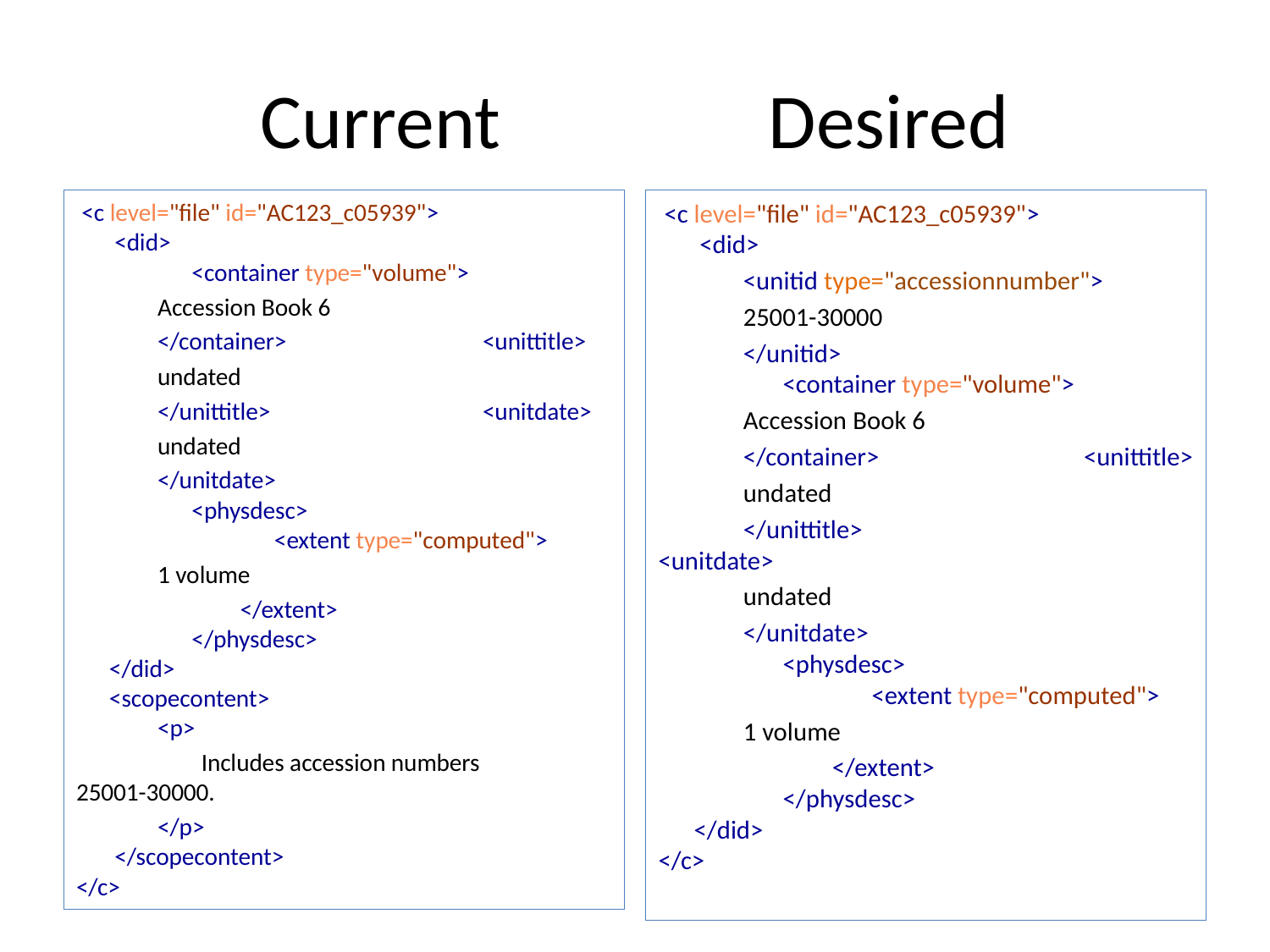

# Current			Desired
 <c level="file" id="AC123_c05939">
       <did>
                     <container type="volume">
		Accession Book 6
	</container>                                	<unittitle>
		undated
	</unittitle>                                	<unitdate>
		undated
	</unitdate>
                     <physdesc>
                                    <extent type="computed">
		1 volume
	               </extent>
                     </physdesc>
      </did>
      <scopecontent>
       	<p>
	        Includes accession numbers 		        25001-30000.
	</p>
       </scopecontent>
</c>
 <c level="file" id="AC123_c05939">
       <did>
	<unitid type="accessionnumber">
		25001-30000
	</unitid>
                     <container type="volume">
		Accession Book 6
	</container>                                	<unittitle>
		undated
	</unittitle>                                	<unitdate>
		undated
	</unitdate>
                     <physdesc>
                                    <extent type="computed">
		1 volume
	               </extent>
                     </physdesc>
      </did>
</c>